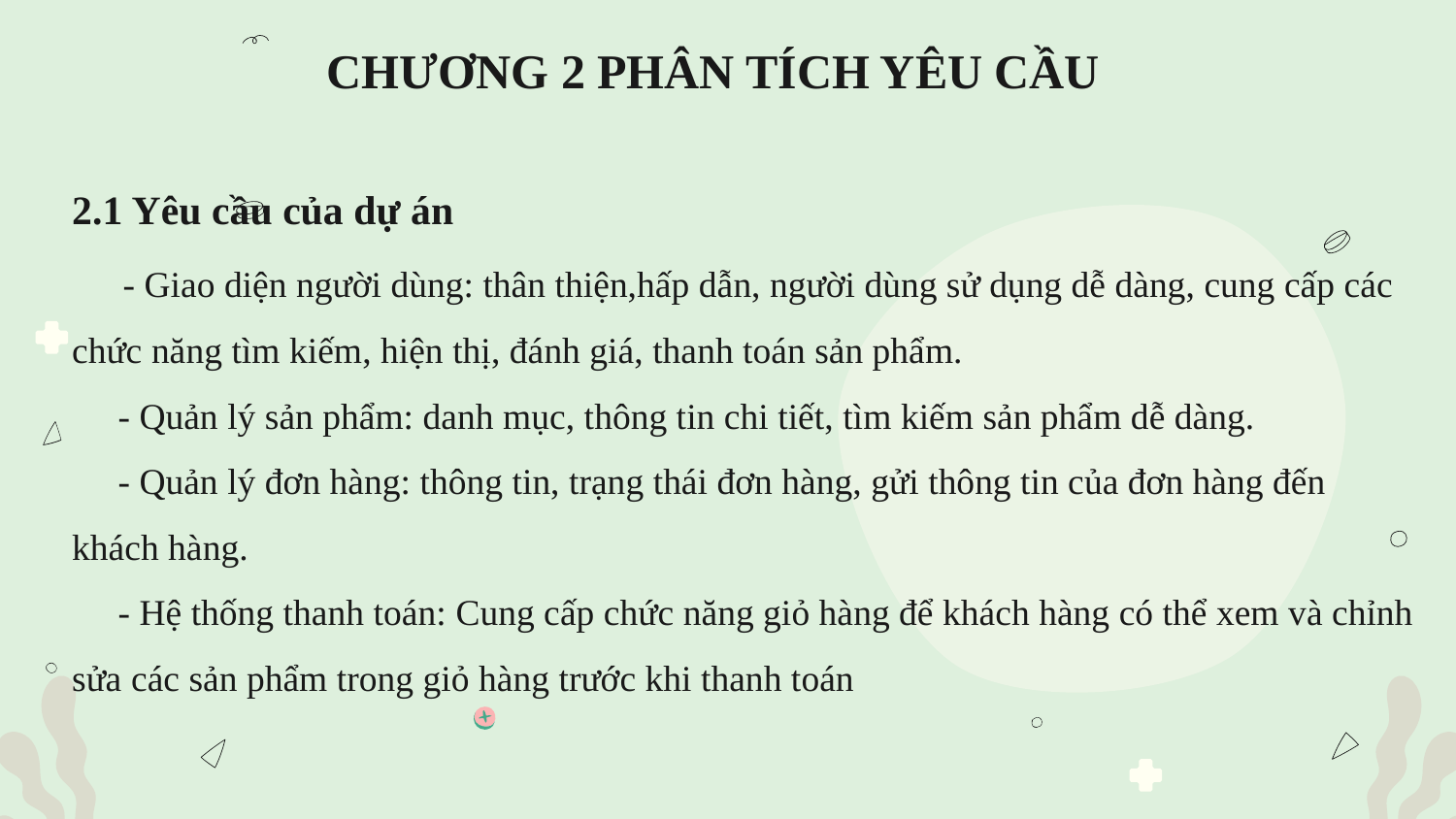

# CHƯƠNG 2 PHÂN TÍCH YÊU CẦU
2.1 Yêu cầu của dự án
     - Giao diện người dùng: thân thiện,hấp dẫn, người dùng sử dụng dễ dàng, cung cấp các chức năng tìm kiếm, hiện thị, đánh giá, thanh toán sản phẩm.
     - Quản lý sản phẩm: danh mục, thông tin chi tiết, tìm kiếm sản phẩm dễ dàng.
     - Quản lý đơn hàng: thông tin, trạng thái đơn hàng, gửi thông tin của đơn hàng đến khách hàng.
     - Hệ thống thanh toán: Cung cấp chức năng giỏ hàng để khách hàng có thể xem và chỉnh sửa các sản phẩm trong giỏ hàng trước khi thanh toán